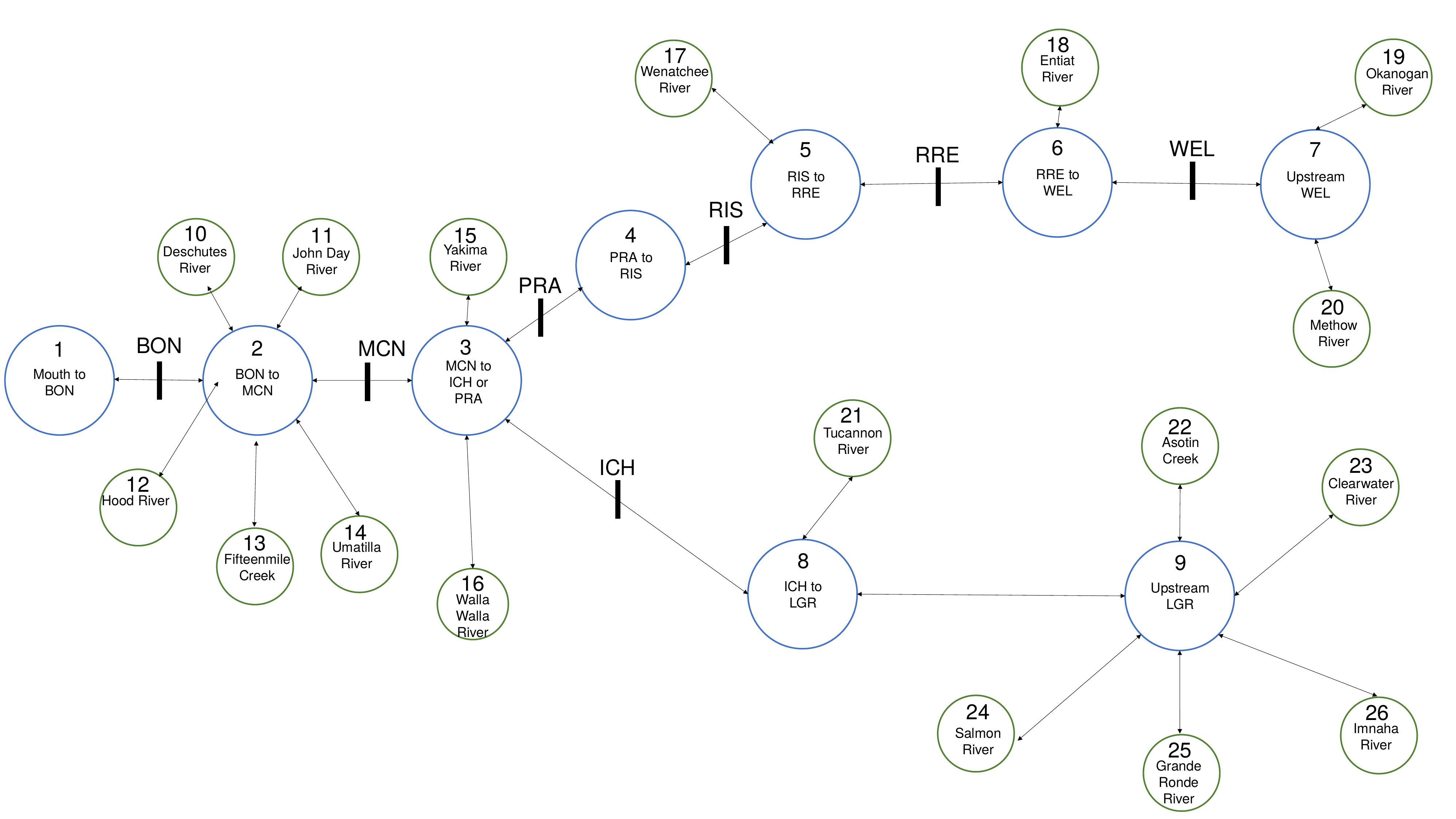

18

17

19

Entiat River
Wenatchee River
Okanogan River

6
WEL
5
7
RRE
RRE to WEL
RIS to RRE
Upstream WEL
RIS

10

4

15
11
Yakima River
Deschutes River
John Day
River
PRA to RIS
PRA

20
Methow River

BON
3
2
MCN
1
MCN to ICH or PRA
Mouth to BON
BON to MCN
21

22
Tucannon River
Asotin Creek
23

ICH
12

Clearwater River
Hood River
14

13

Umatilla River

8
9
Fifteenmile Creek
16

ICH to LGR
Upstream LGR
Walla Walla River

24
26

Imnaha River
Salmon River
25

Grande Ronde River